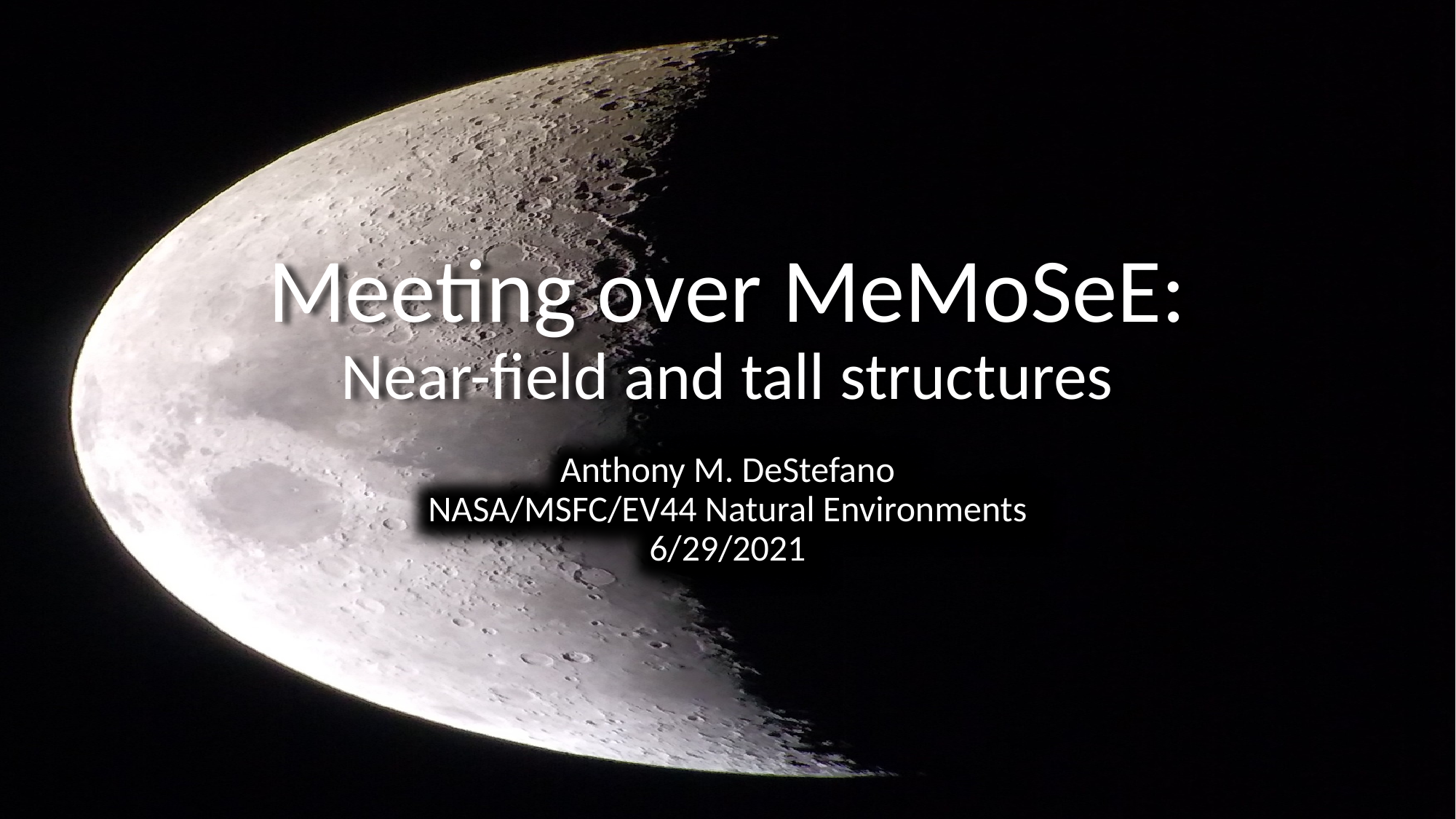

# Meeting over MeMoSeE: Near-field and tall structures
Anthony M. DeStefano
NASA/MSFC/EV44 Natural Environments
6/29/2021